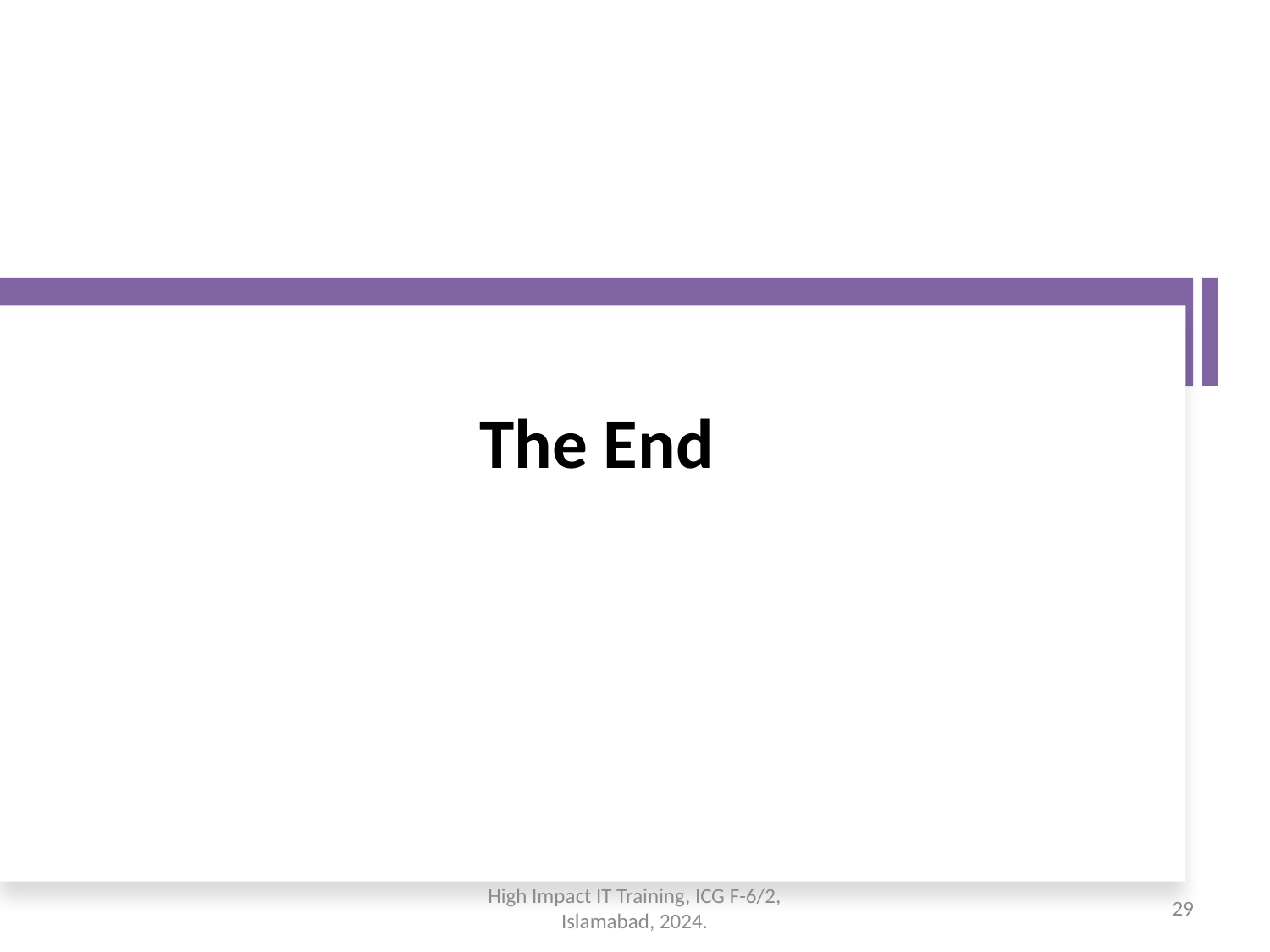

The End

High Impact IT Training, ICG F-6/2, Islamabad, 2024.
29